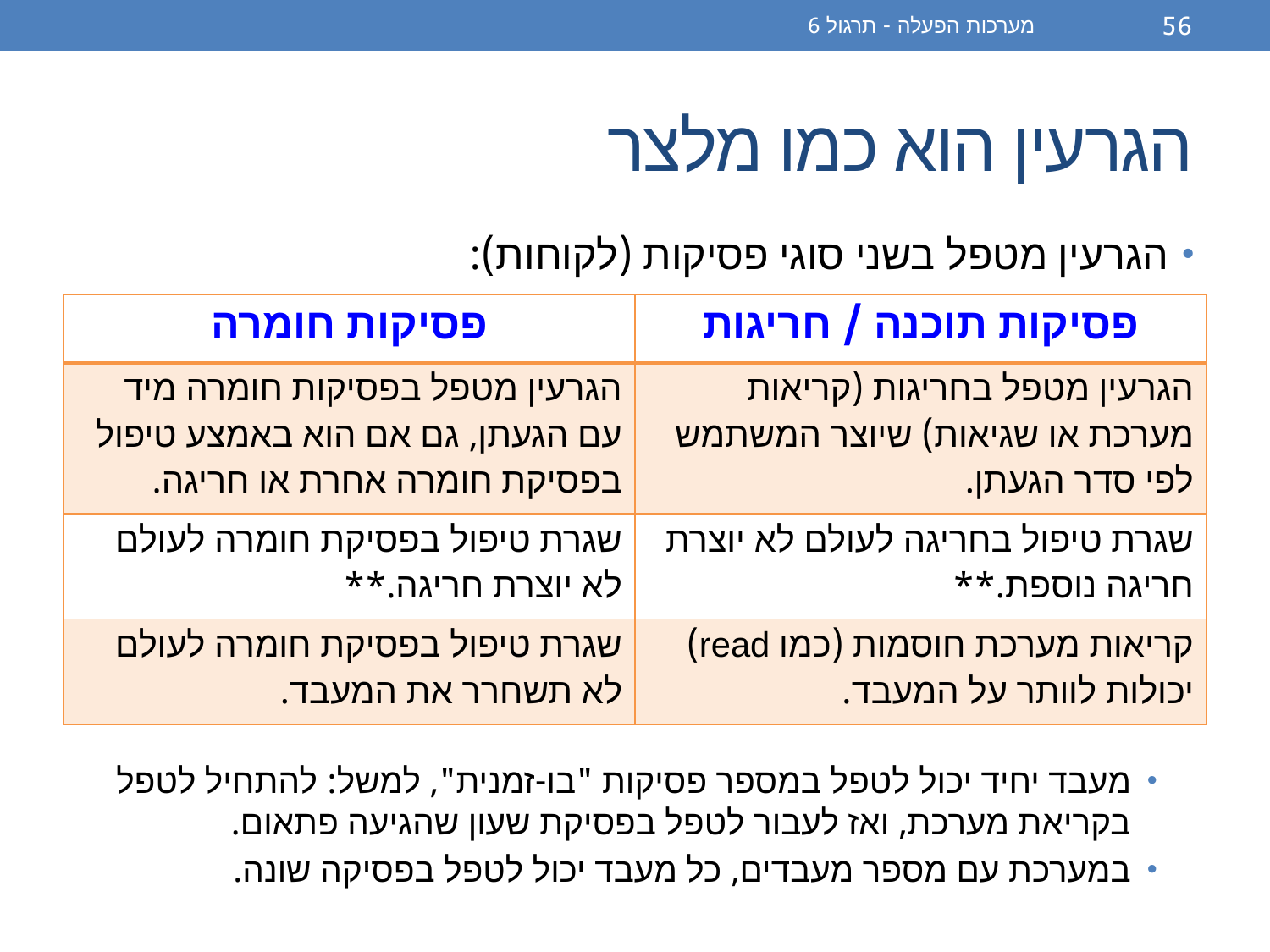

מערכות הפעלה - תרגול 6
56
# הגרעין הוא כמו מלצר
הגרעין מטפל בשני סוגי פסיקות (לקוחות):

מעבד יחיד יכול לטפל במספר פסיקות "בו-זמנית", למשל: להתחיל לטפל בקריאת מערכת, ואז לעבור לטפל בפסיקת שעון שהגיעה פתאום.
במערכת עם מספר מעבדים, כל מעבד יכול לטפל בפסיקה שונה.
| פסיקות חומרה | פסיקות תוכנה / חריגות |
| --- | --- |
| הגרעין מטפל בפסיקות חומרה מיד עם הגעתן, גם אם הוא באמצע טיפול בפסיקת חומרה אחרת או חריגה. | הגרעין מטפל בחריגות (קריאות מערכת או שגיאות) שיוצר המשתמש לפי סדר הגעתן. |
| שגרת טיפול בפסיקת חומרה לעולם לא יוצרת חריגה.\*\* | שגרת טיפול בחריגה לעולם לא יוצרת חריגה נוספת.\*\* |
| שגרת טיפול בפסיקת חומרה לעולם לא תשחרר את המעבד. | קריאות מערכת חוסמות (כמו read) יכולות לוותר על המעבד. |